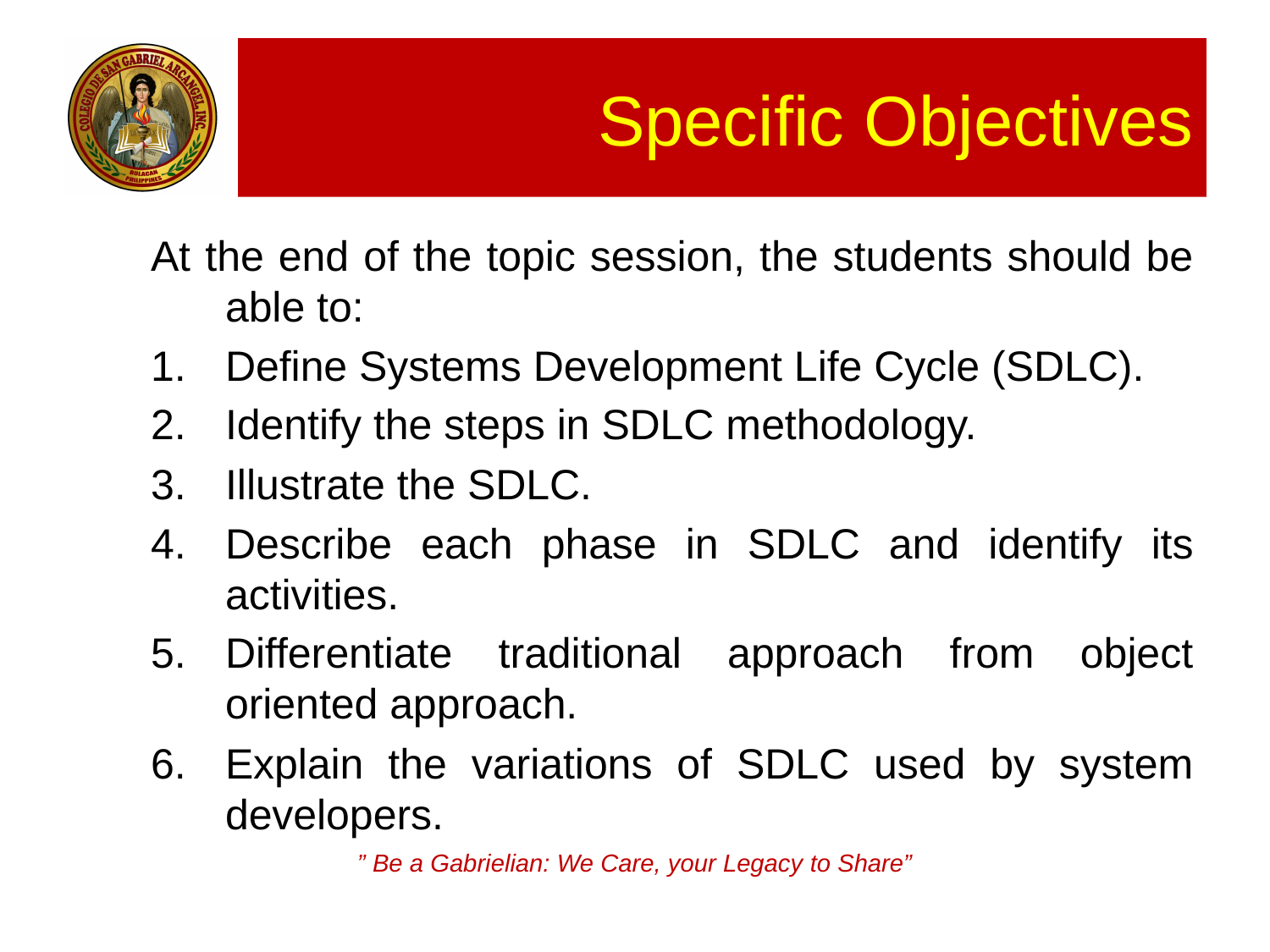

# Specific Objectives
At the end of the topic session, the students should be able to:
Define Systems Development Life Cycle (SDLC).
Identify the steps in SDLC methodology.
Illustrate the SDLC.
Describe each phase in SDLC and identify its activities.
Differentiate traditional approach from object oriented approach.
Explain the variations of SDLC used by system developers.